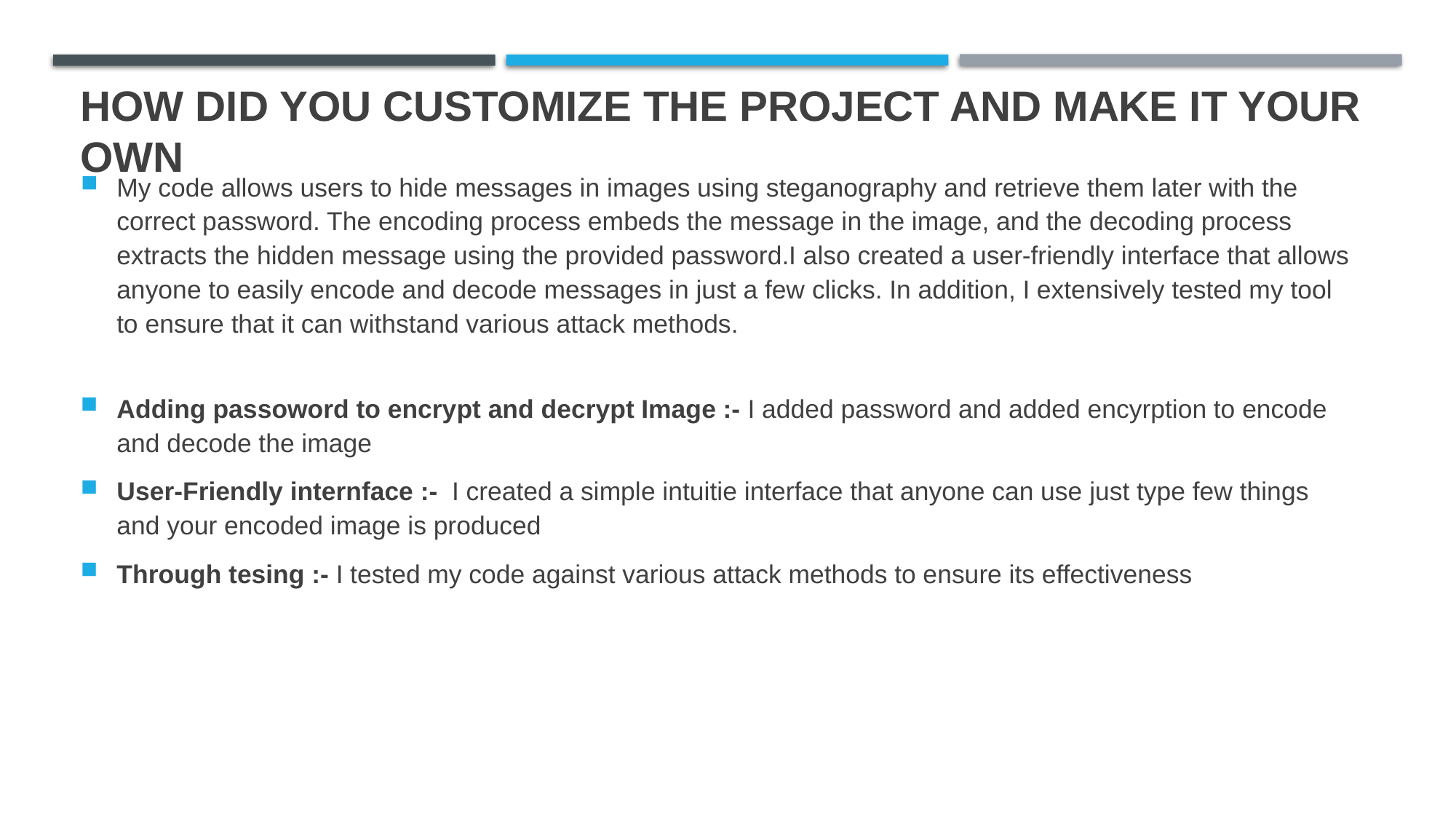

# How did you customize the project and make it your own
My code allows users to hide messages in images using steganography and retrieve them later with the correct password. The encoding process embeds the message in the image, and the decoding process extracts the hidden message using the provided password.I also created a user-friendly interface that allows anyone to easily encode and decode messages in just a few clicks. In addition, I extensively tested my tool to ensure that it can withstand various attack methods.

Adding passoword to encrypt and decrypt Image :- I added password and added encyrption to encode and decode the image
User-Friendly internface :-  I created a simple intuitie interface that anyone can use just type few things and your encoded image is produced
Through tesing :- I tested my code against various attack methods to ensure its effectiveness